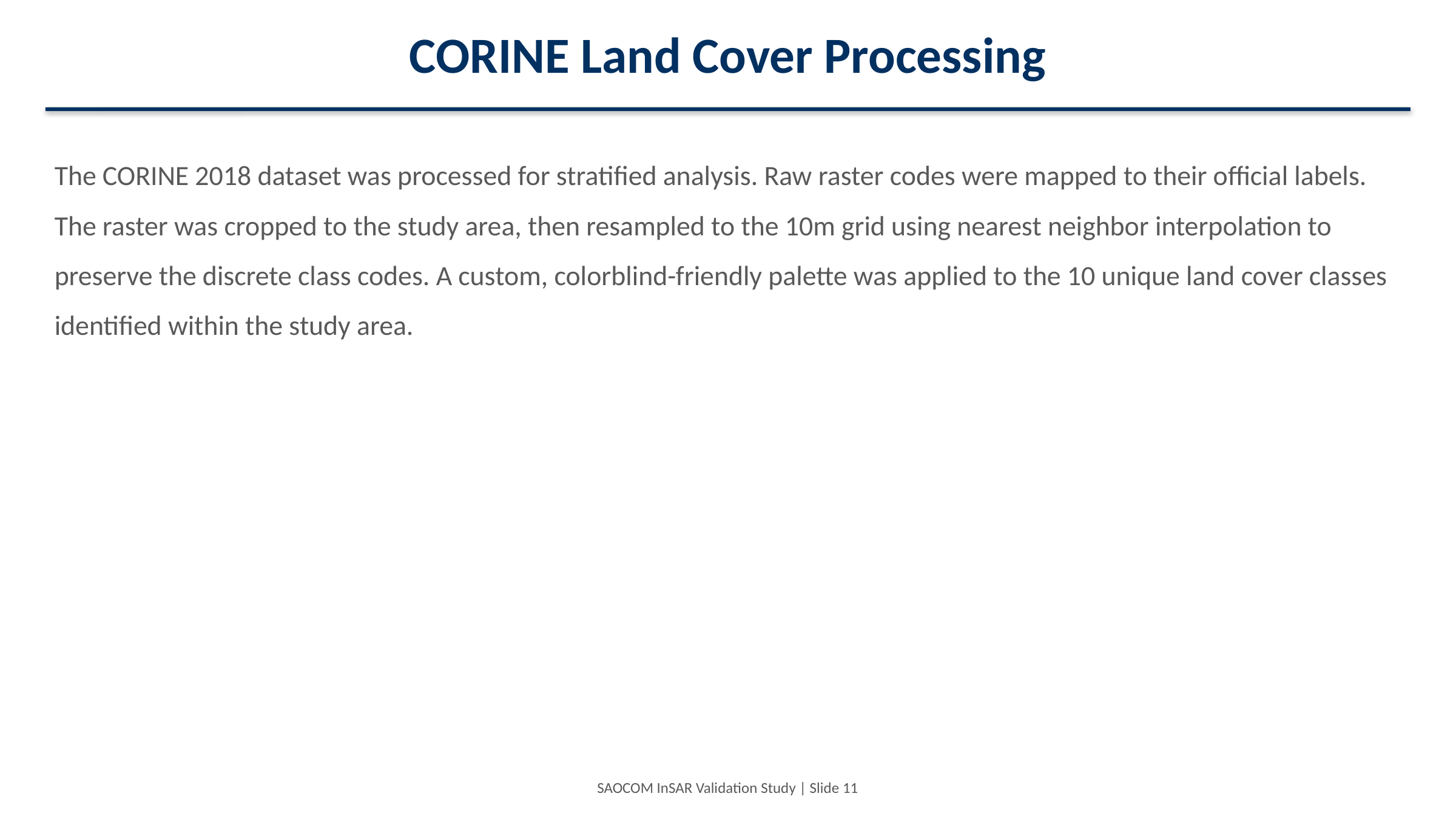

CORINE Land Cover Processing

The CORINE 2018 dataset was processed for stratified analysis. Raw raster codes were mapped to their official labels. The raster was cropped to the study area, then resampled to the 10m grid using nearest neighbor interpolation to preserve the discrete class codes. A custom, colorblind-friendly palette was applied to the 10 unique land cover classes identified within the study area.
SAOCOM InSAR Validation Study | Slide 11